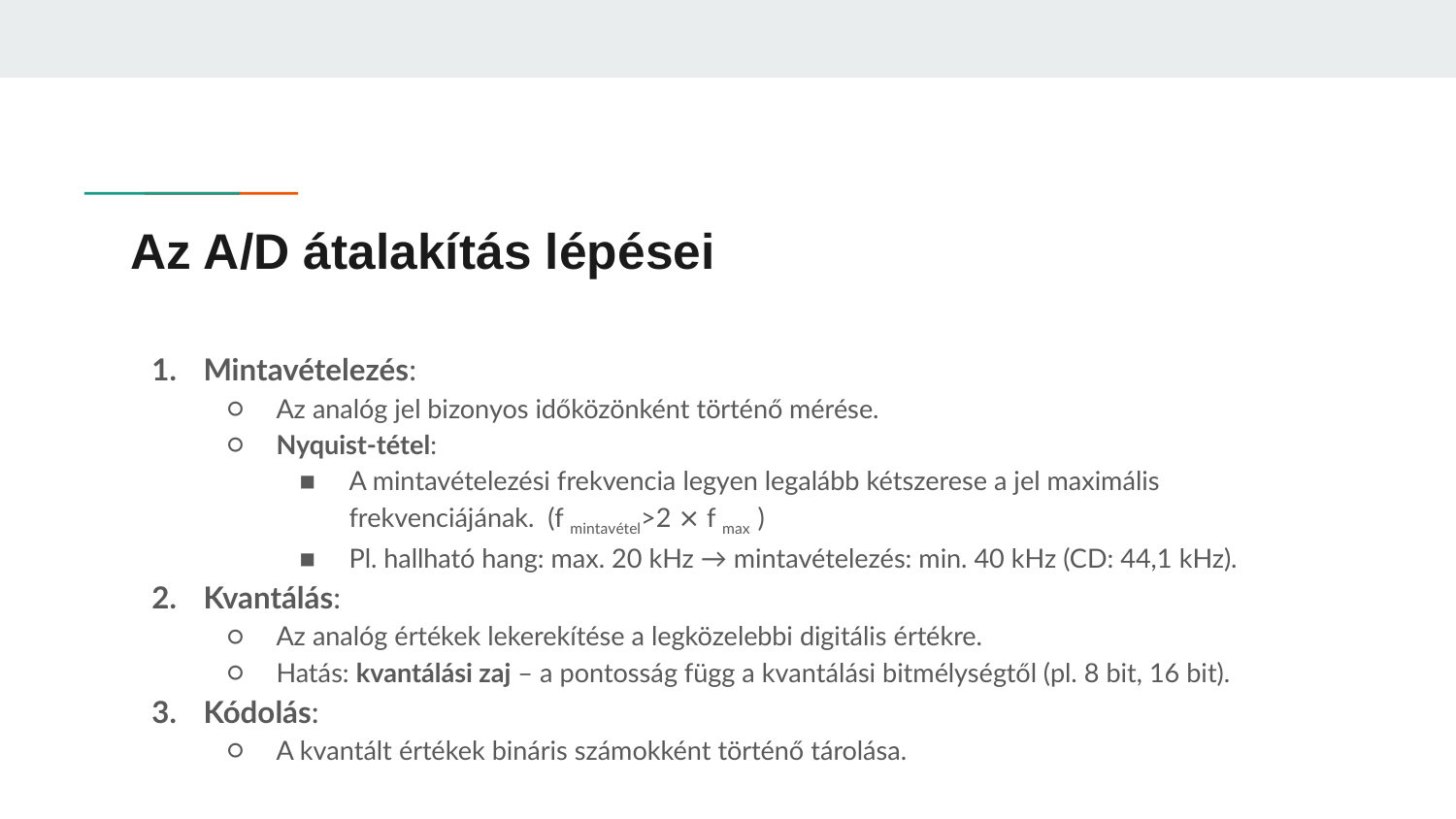

# Az A/D átalakítás lépései
Mintavételezés:
Az analóg jel bizonyos időközönként történő mérése.
Nyquist-tétel:
A mintavételezési frekvencia legyen legalább kétszerese a jel maximális frekvenciájának.  (f mintavétel>2 ⨯ f max  )
Pl. hallható hang: max. 20 kHz → mintavételezés: min. 40 kHz (CD: 44,1 kHz).
Kvantálás:
Az analóg értékek lekerekítése a legközelebbi digitális értékre.
Hatás: kvantálási zaj – a pontosság függ a kvantálási bitmélységtől (pl. 8 bit, 16 bit).
Kódolás:
A kvantált értékek bináris számokként történő tárolása.